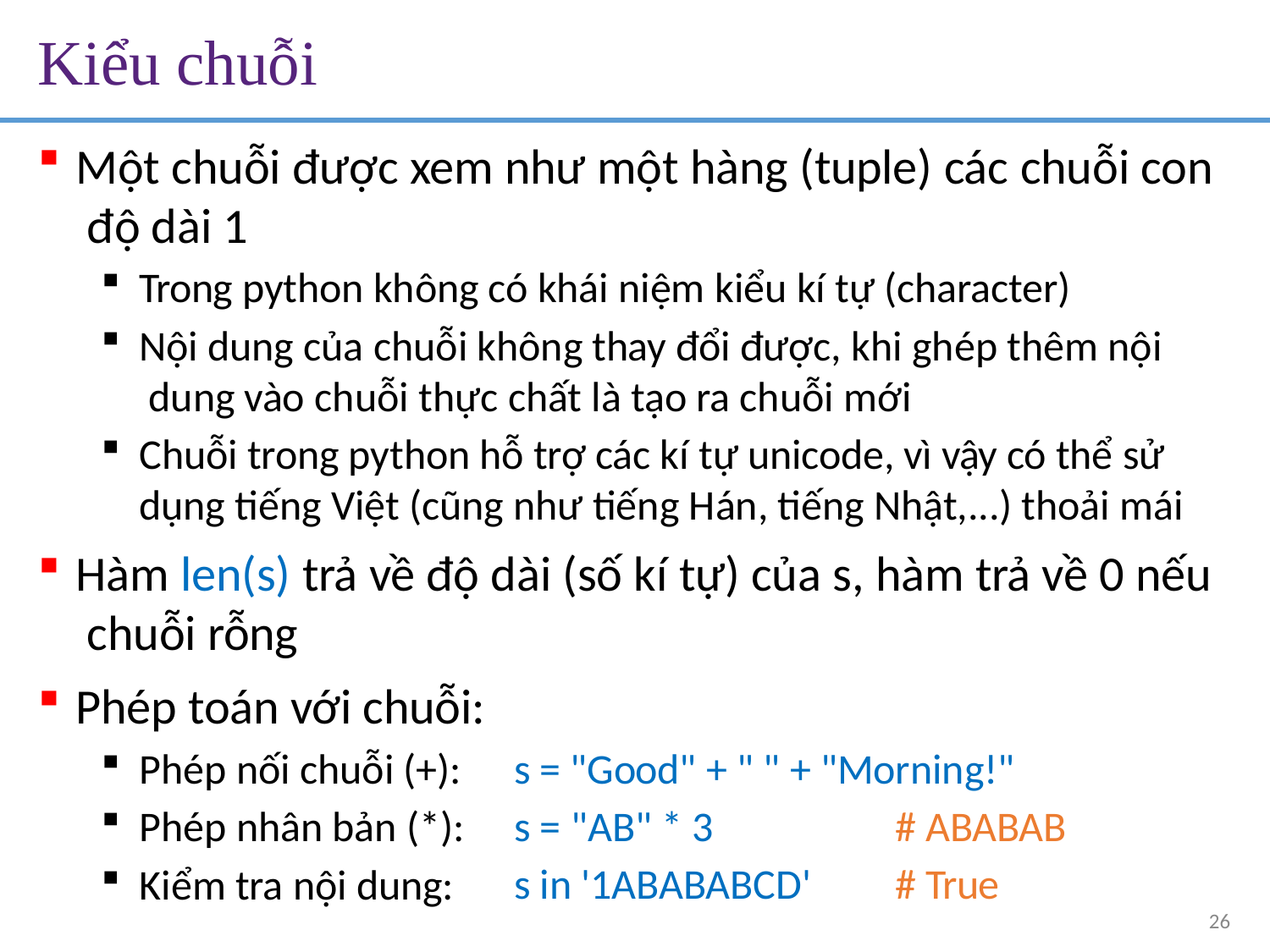

# Kiểu chuỗi
Một chuỗi được xem như một hàng (tuple) các chuỗi con  độ dài 1
Trong python không có khái niệm kiểu kí tự (character)
Nội dung của chuỗi không thay đổi được, khi ghép thêm nội  dung vào chuỗi thực chất là tạo ra chuỗi mới
Chuỗi trong python hỗ trợ các kí tự unicode, vì vậy có thể sử  dụng tiếng Việt (cũng như tiếng Hán, tiếng Nhật,...) thoải mái
Hàm len(s) trả về độ dài (số kí tự) của s, hàm trả về 0 nếu  chuỗi rỗng
Phép toán với chuỗi:
Phép nối chuỗi (+):
Phép nhân bản (*):
Kiểm tra nội dung:
s = "Good" + " " + "Morning!"
s = "AB" * 3
s in '1ABABABCD'
# ABABAB
# True

26